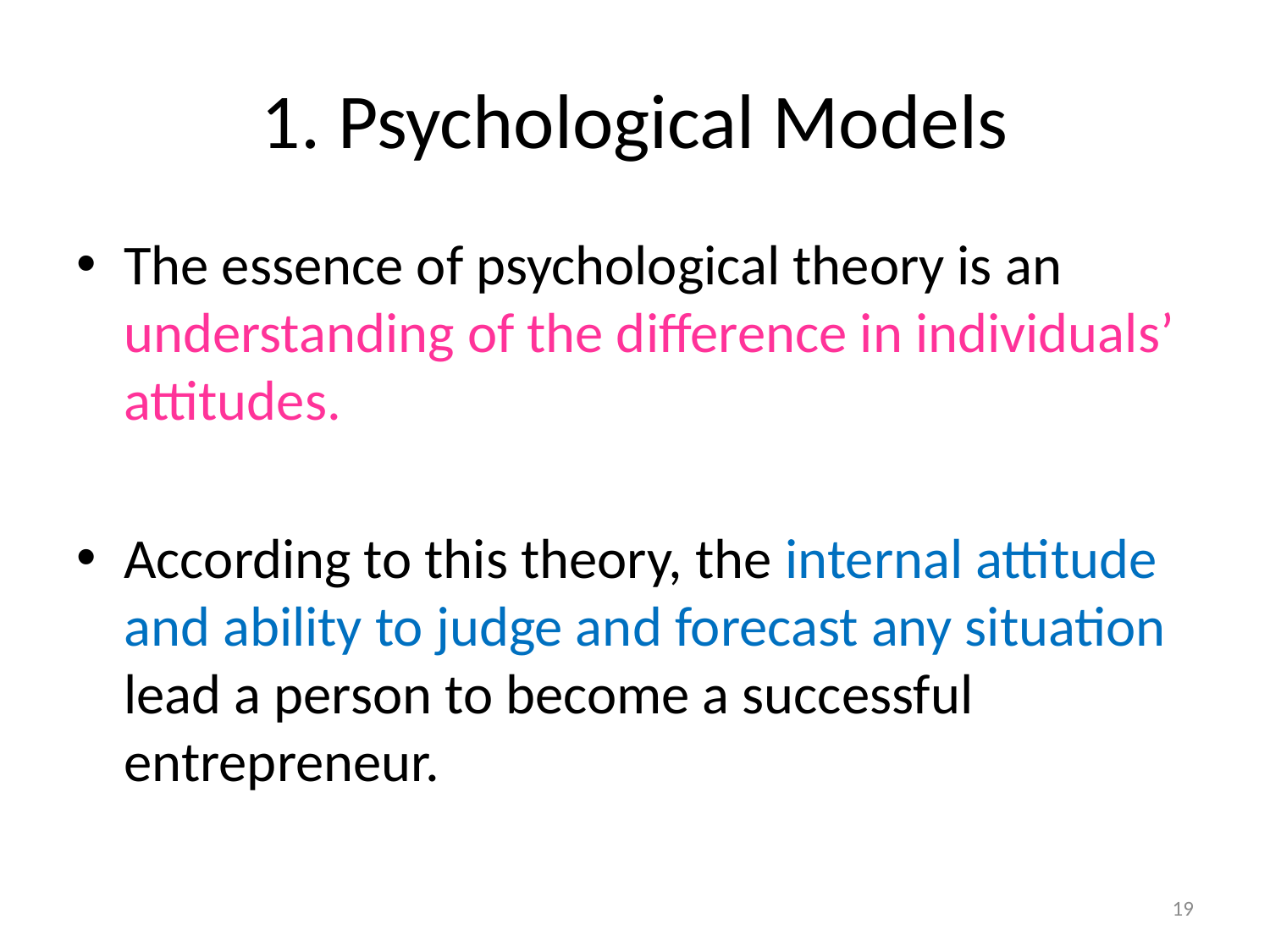

# 1. Psychological Models
The essence of psychological theory is an understanding of the difference in individuals’ attitudes.

According to this theory, the internal attitude and ability to judge and forecast any situation lead a person to become a successful entrepreneur.
19